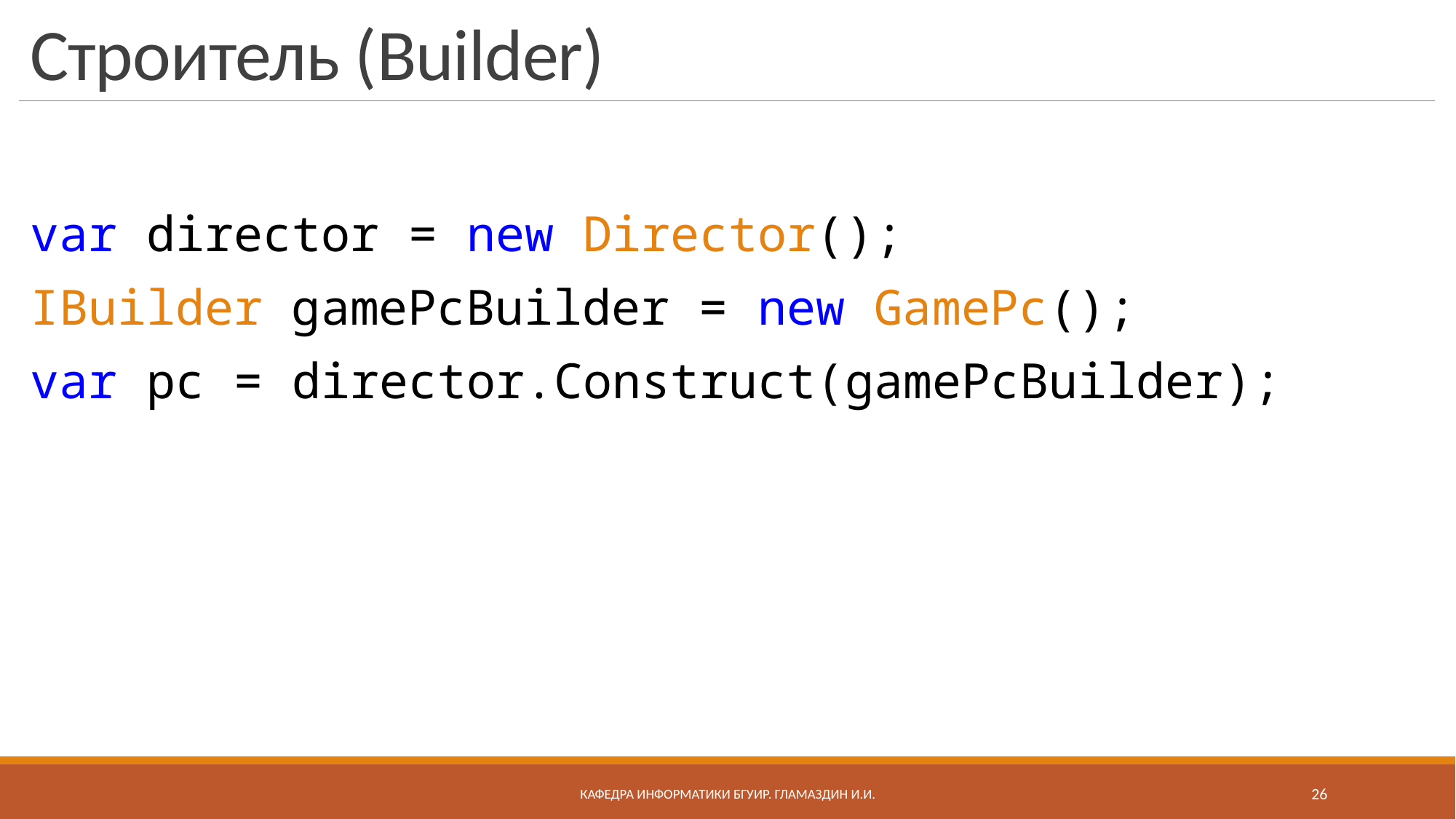

# Строитель (Builder)

var director = new Director();
IBuilder gamePcBuilder = new GamePc();
var pc = director.Construct(gamePcBuilder);
Кафедра информатики бгуир. Гламаздин И.и.
26